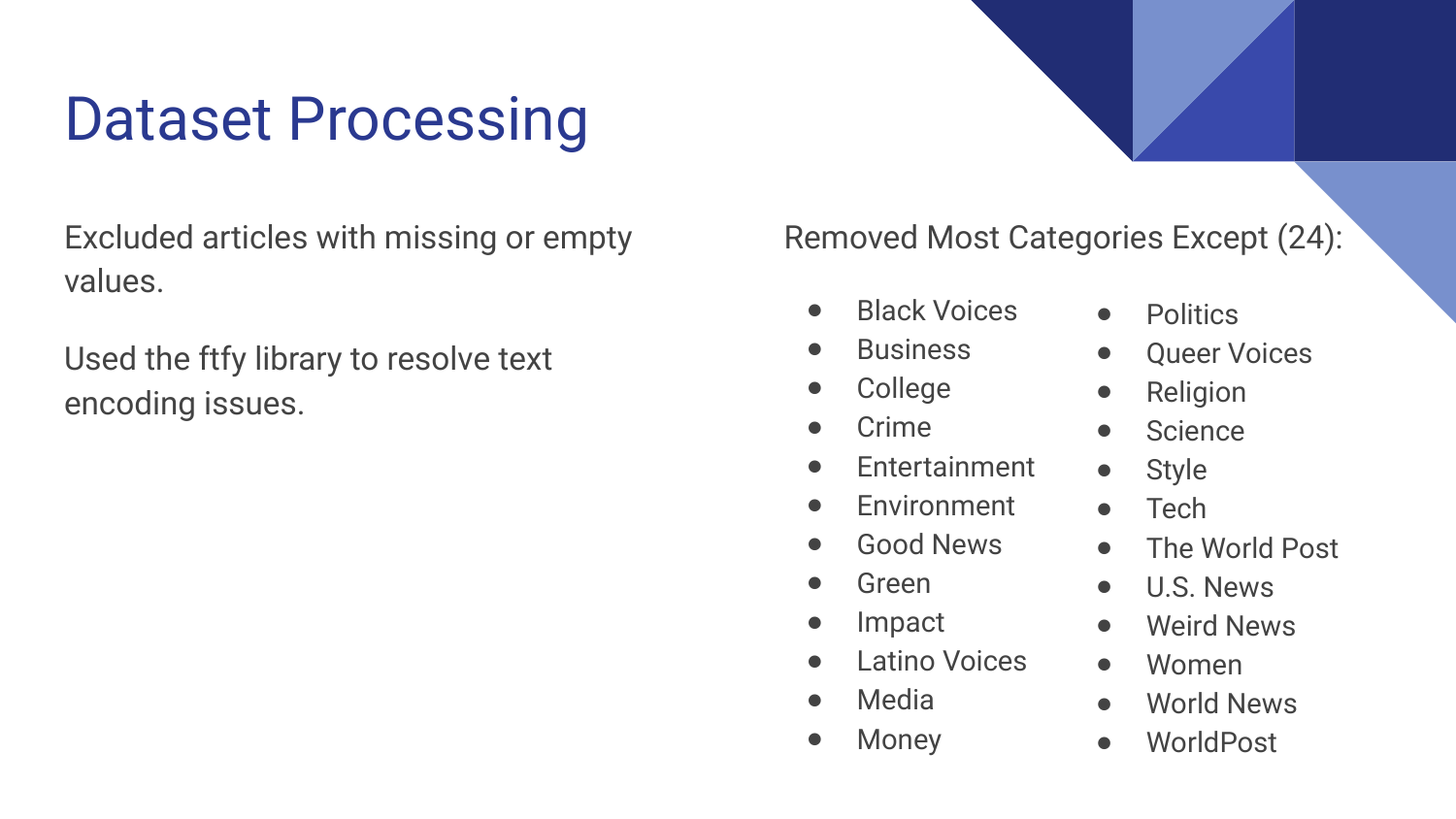

# Dataset Processing
Excluded articles with missing or empty values.
Used the ftfy library to resolve text encoding issues.

Removed Most Categories Except (24):
Black Voices
Business
College
Crime
Entertainment
Environment
Good News
Green
Impact
Latino Voices
Media
Money
Politics
Queer Voices
Religion
Science
Style
Tech
The World Post
U.S. News
Weird News
Women
World News
WorldPost